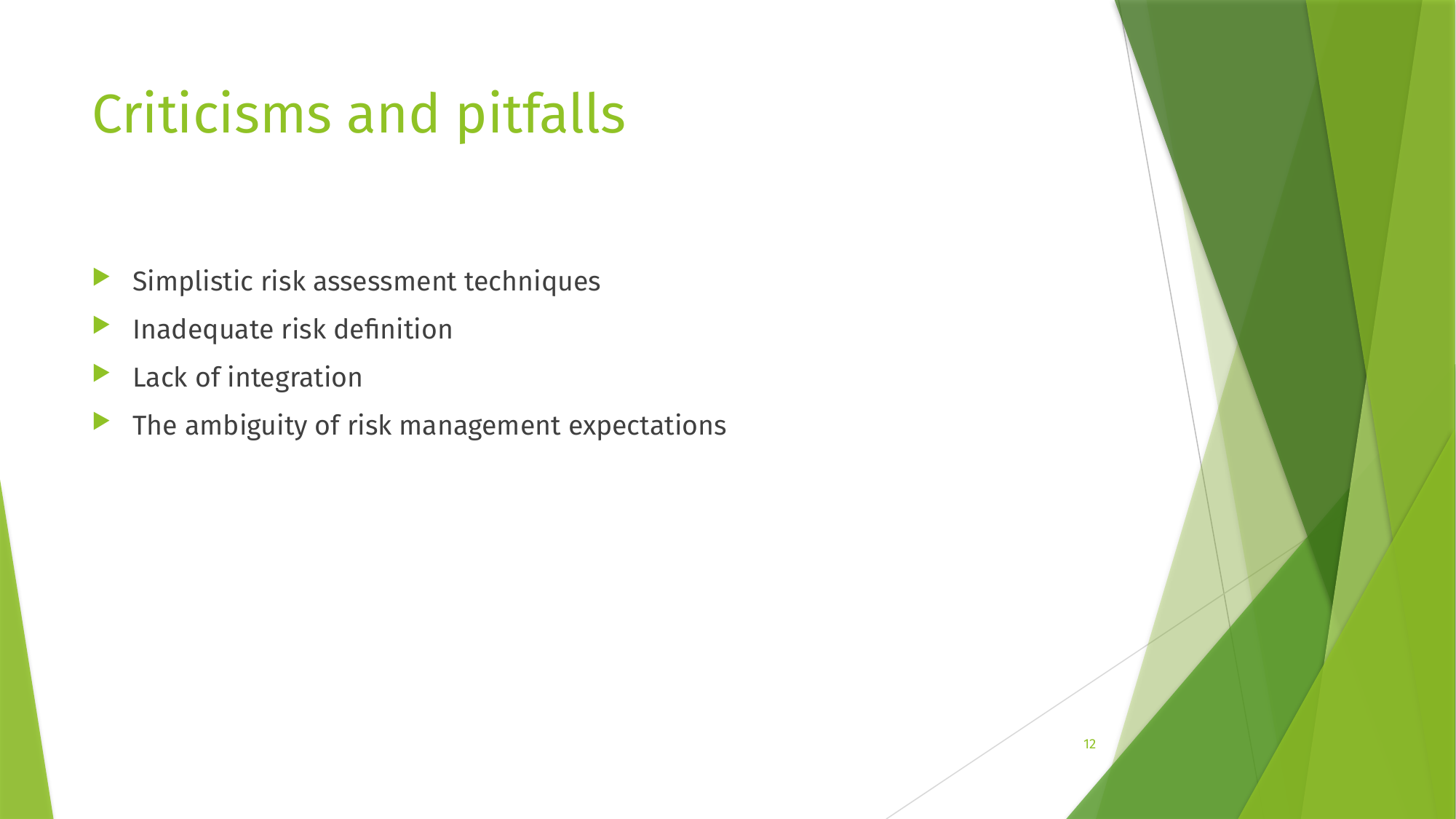

# Criticisms and pitfalls
Simplistic risk assessment techniques
Inadequate risk definition
Lack of integration
The ambiguity of risk management expectations
12